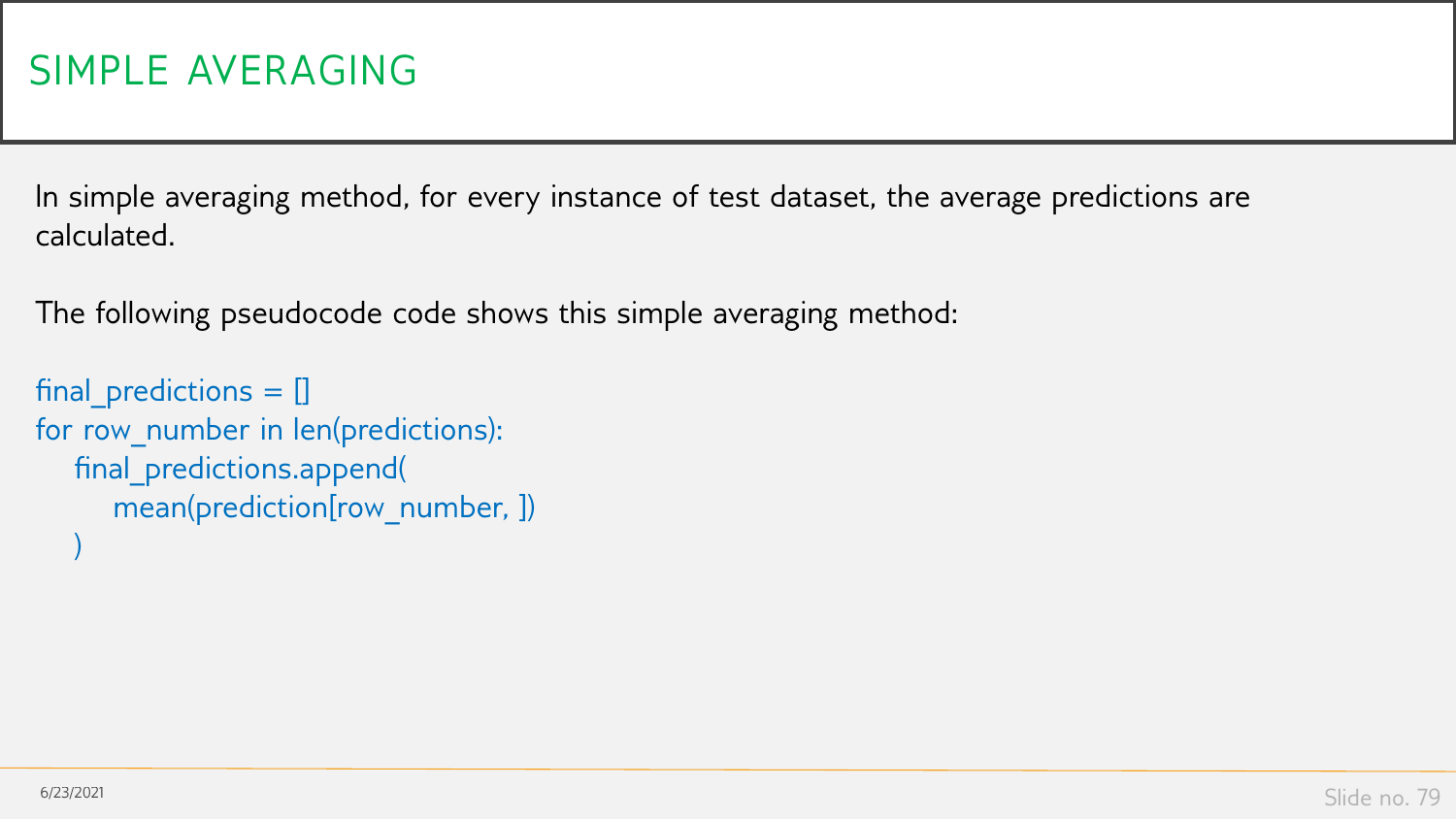

# Simple Averaging
In simple averaging method, for every instance of test dataset, the average predictions are calculated.

The following pseudocode code shows this simple averaging method:

final_predictions = []
for row_number in len(predictions):
    final_predictions.append(
        mean(prediction[row_number, ])
    )
6/23/2021
Slide no. 79